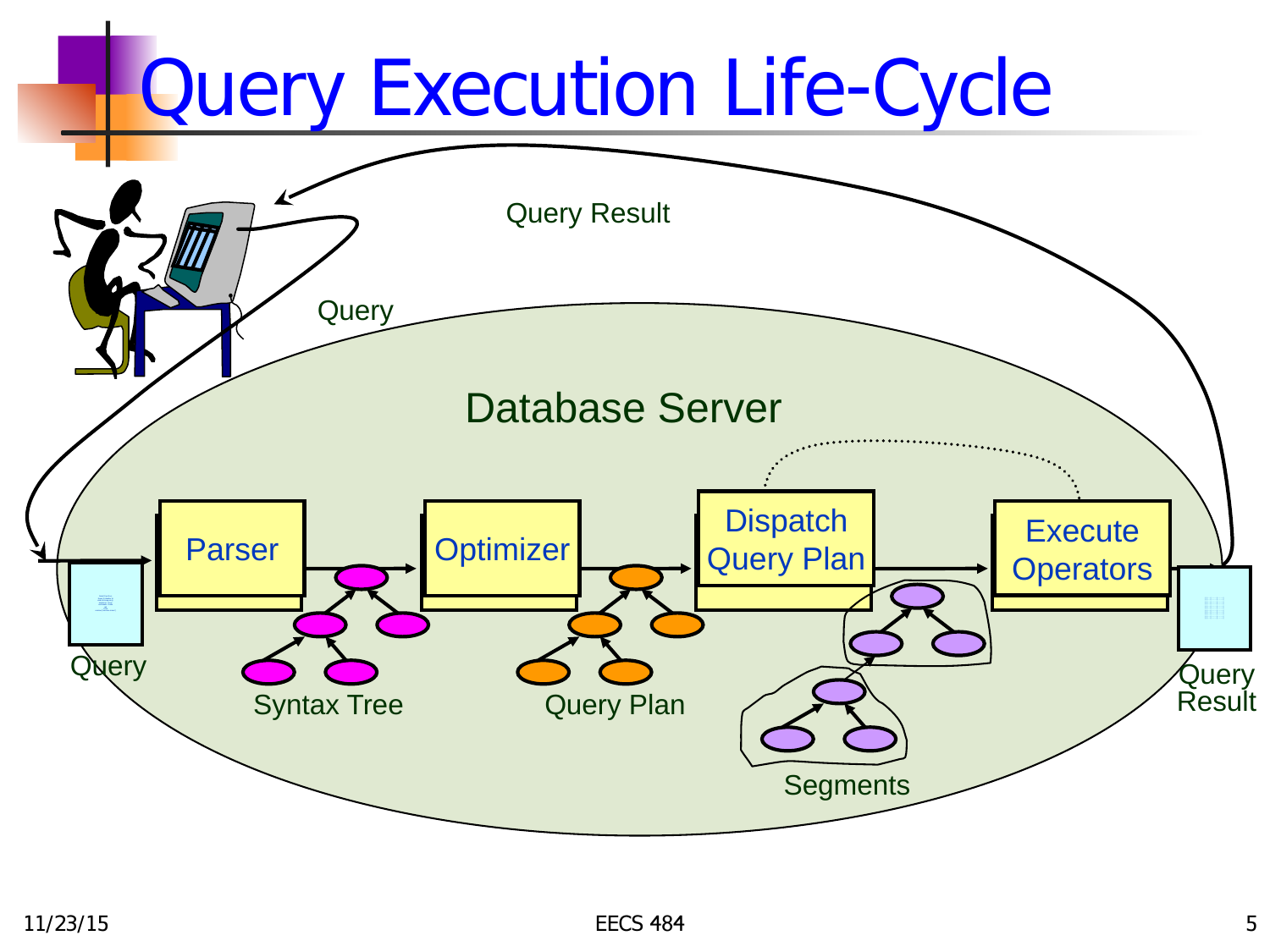

# Query Execution Life-Cycle

Query Result

Query

Database Server

Dispatch
Query Plan

Segments
Execute
Operators
|…|……|………..|………..|
|…|……|………..|………..|
|…|……|………..|………..|
|…|……|………..|………..|
|…|……|………..|………..|
|…|……|………..|………..|
|…|……|………..|………..|
|…|……|………..|………..|
|…|……|………..|………..|
|…|……|………..|………..|
|…|……|………..|………..|
Query
Result
Parser

Syntax Tree
Optimizer

Query Plan

Select R.text from
Report R, Weather W
where W.image.rain()
and W.city = R.city
and W.date = R.date
and
R.text.
matches(“insurance claims”)
Query

11/23/15
EECS 484
5